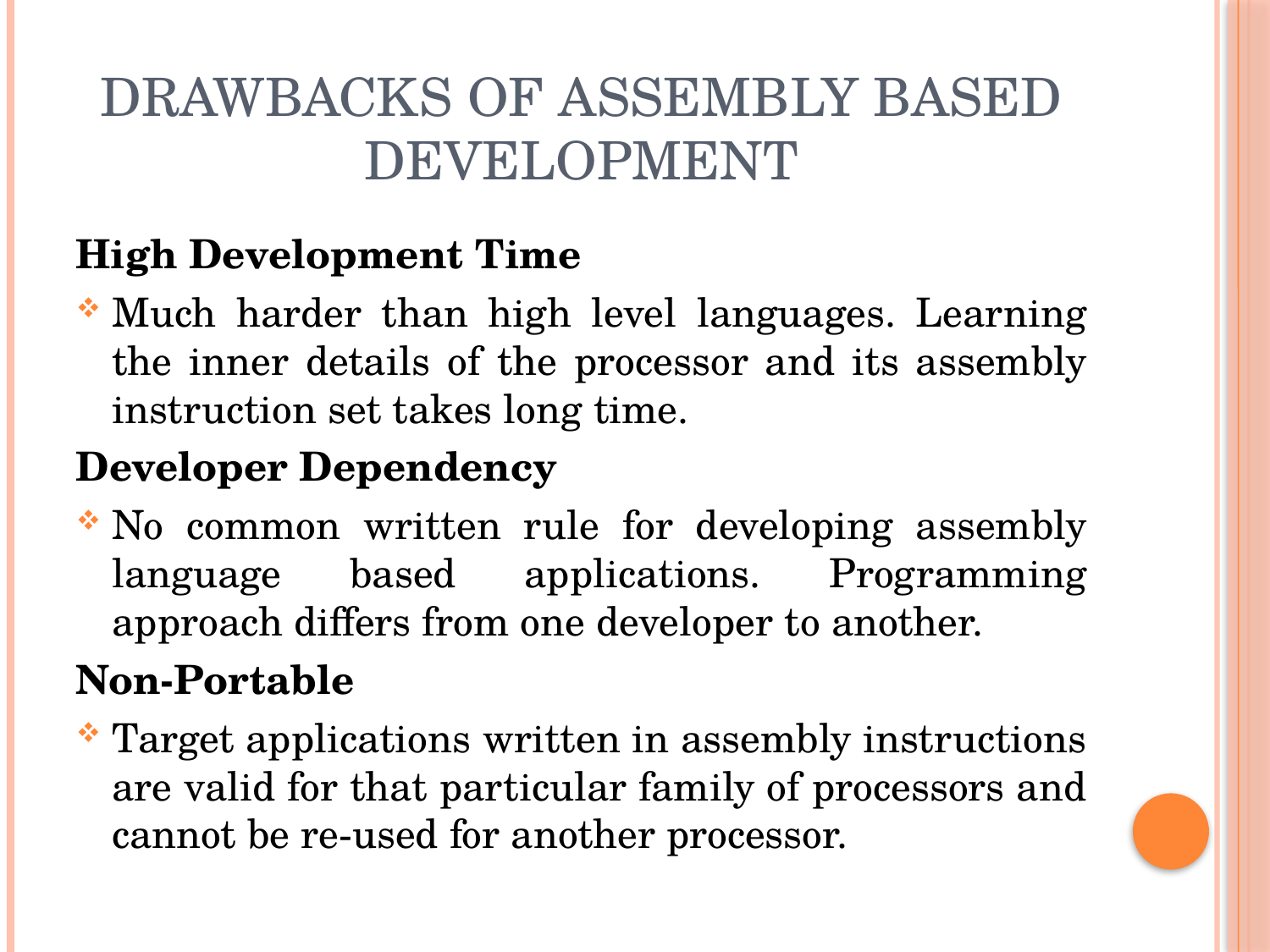

# Drawbacks of Assembly based development
High Development Time
Much harder than high level languages. Learning the inner details of the processor and its assembly instruction set takes long time.
Developer Dependency
No common written rule for developing assembly language based applications. Programming approach differs from one developer to another.
Non-Portable
Target applications written in assembly instructions are valid for that particular family of processors and cannot be re-used for another processor.